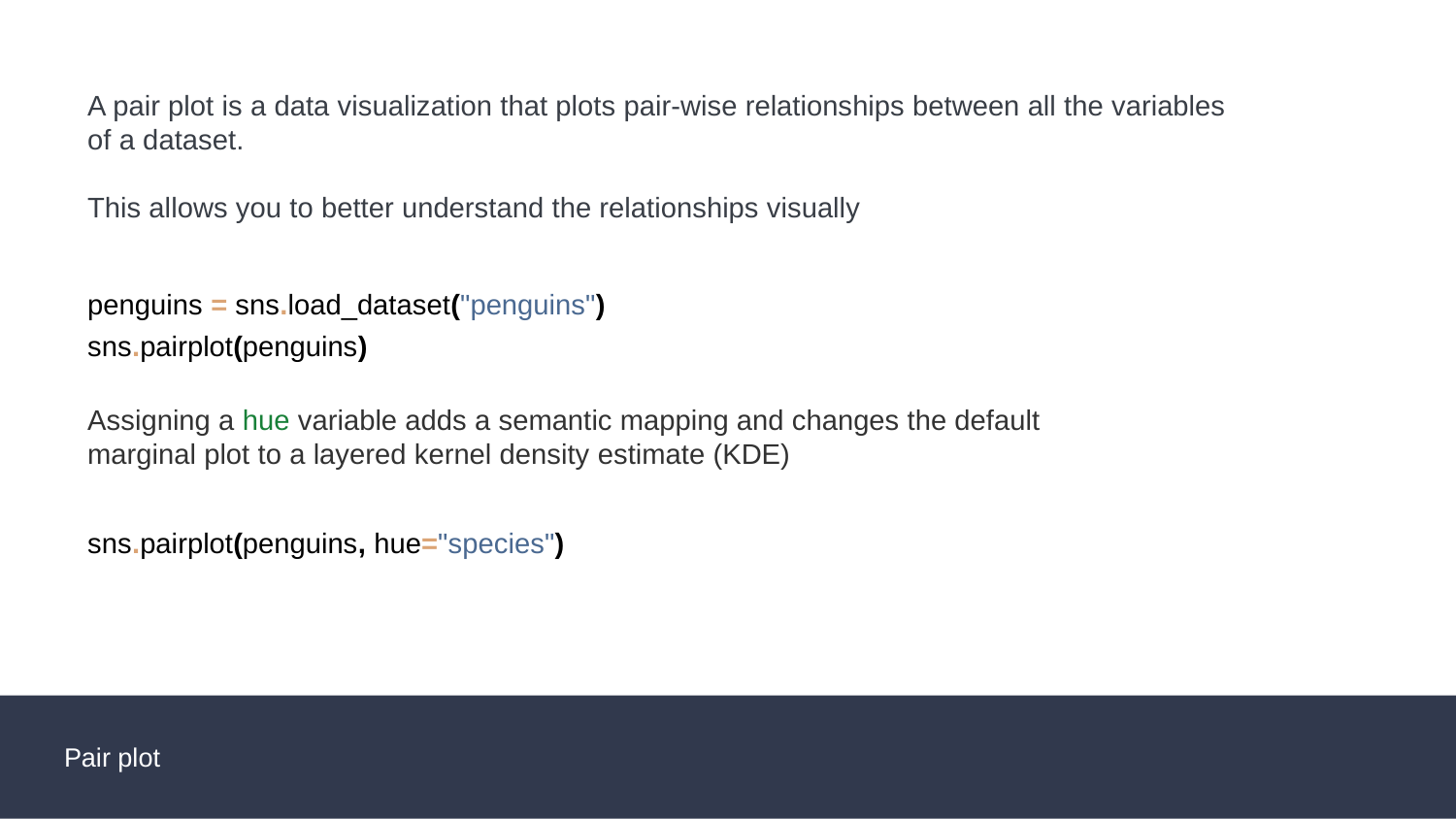

A pair plot is a data visualization that plots pair-wise relationships between all the variables of a dataset.

This allows you to better understand the relationships visually
penguins = sns.load_dataset("penguins")
sns.pairplot(penguins)
Assigning a hue variable adds a semantic mapping and changes the default marginal plot to a layered kernel density estimate (KDE)
sns.pairplot(penguins, hue="species")
Pair plot